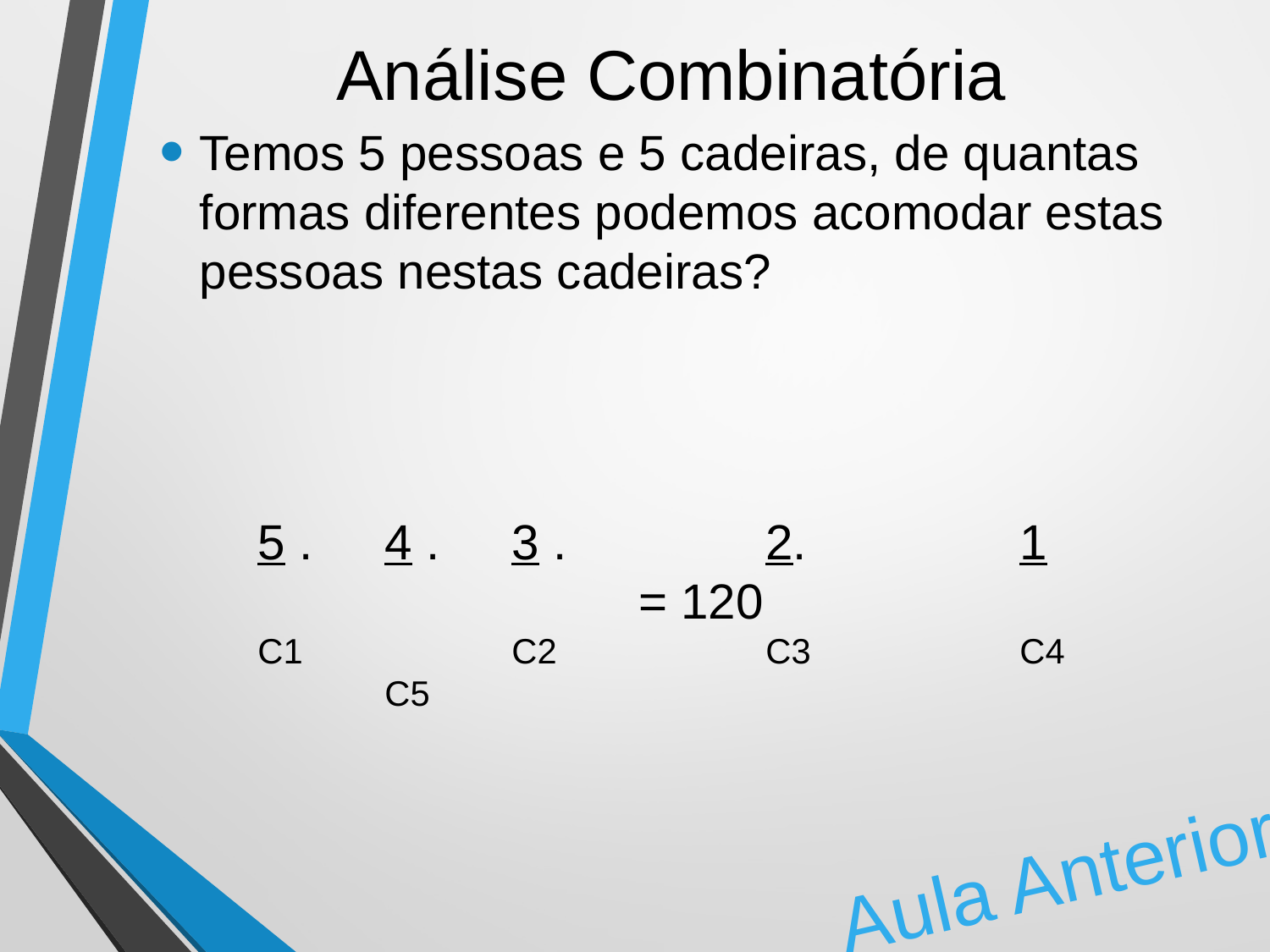

# Análise Combinatória
Temos 5 pessoas e 5 cadeiras, de quantas formas diferentes podemos acomodar estas pessoas nestas cadeiras?

5 . 	4 . 	3 .		2. 		1 				= 120
C1		C2		C3		C4 		C5
Aula Anterior